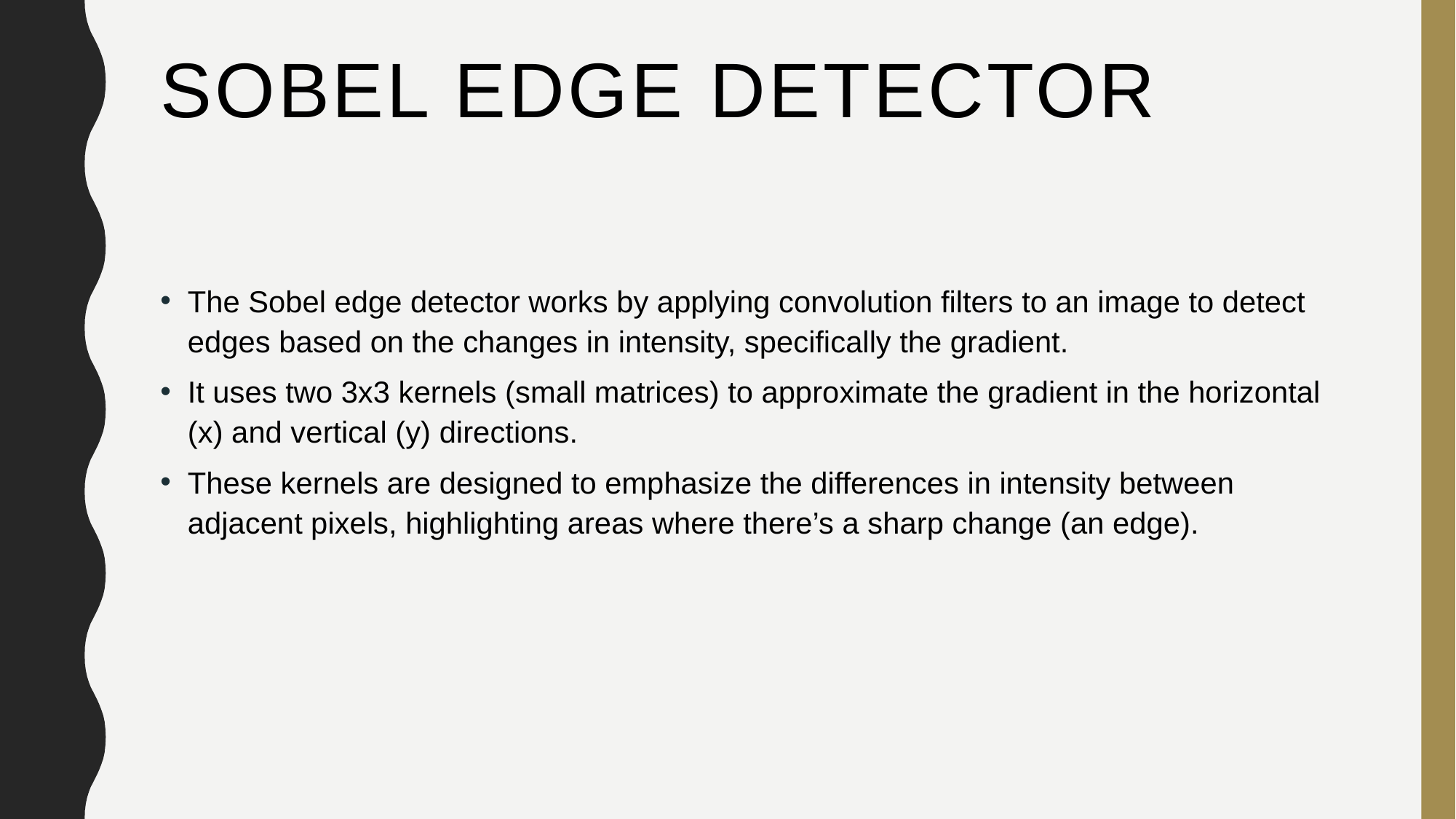

# Sobel edge detector
The Sobel edge detector works by applying convolution filters to an image to detect edges based on the changes in intensity, specifically the gradient.
It uses two 3x3 kernels (small matrices) to approximate the gradient in the horizontal (x) and vertical (y) directions.
These kernels are designed to emphasize the differences in intensity between adjacent pixels, highlighting areas where there’s a sharp change (an edge).